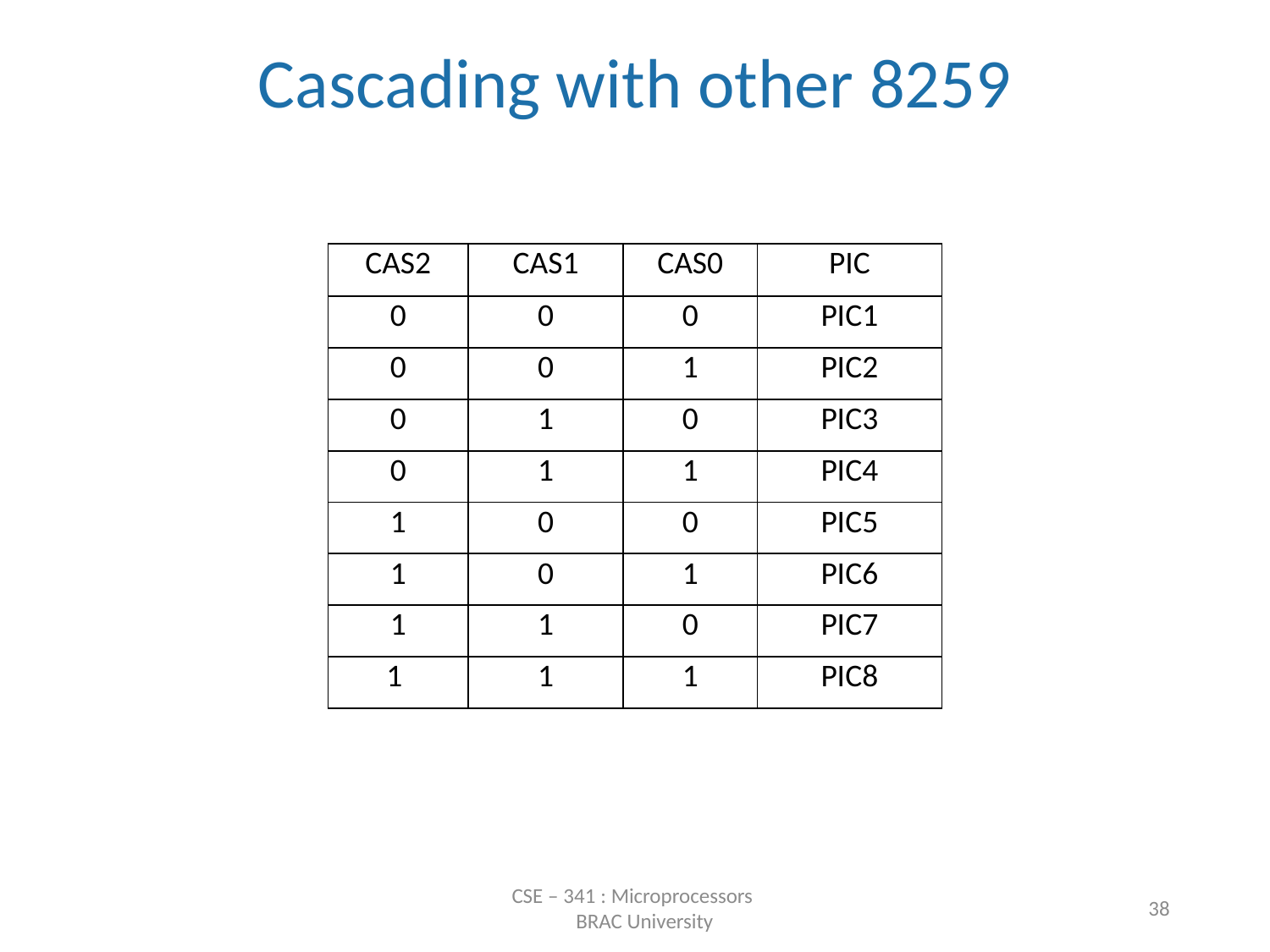

# Cascading with other 8259
| CAS2 | CAS1 | CAS0 | PIC |
| --- | --- | --- | --- |
| 0 | 0 | 0 | PIC1 |
| 0 | 0 | 1 | PIC2 |
| 0 | 1 | 0 | PIC3 |
| 0 | 1 | 1 | PIC4 |
| 1 | 0 | 0 | PIC5 |
| 1 | 0 | 1 | PIC6 |
| 1 | 1 | 0 | PIC7 |
| 1 | 1 | 1 | PIC8 |
CSE – 341 : Microprocessors
    BRAC University
38